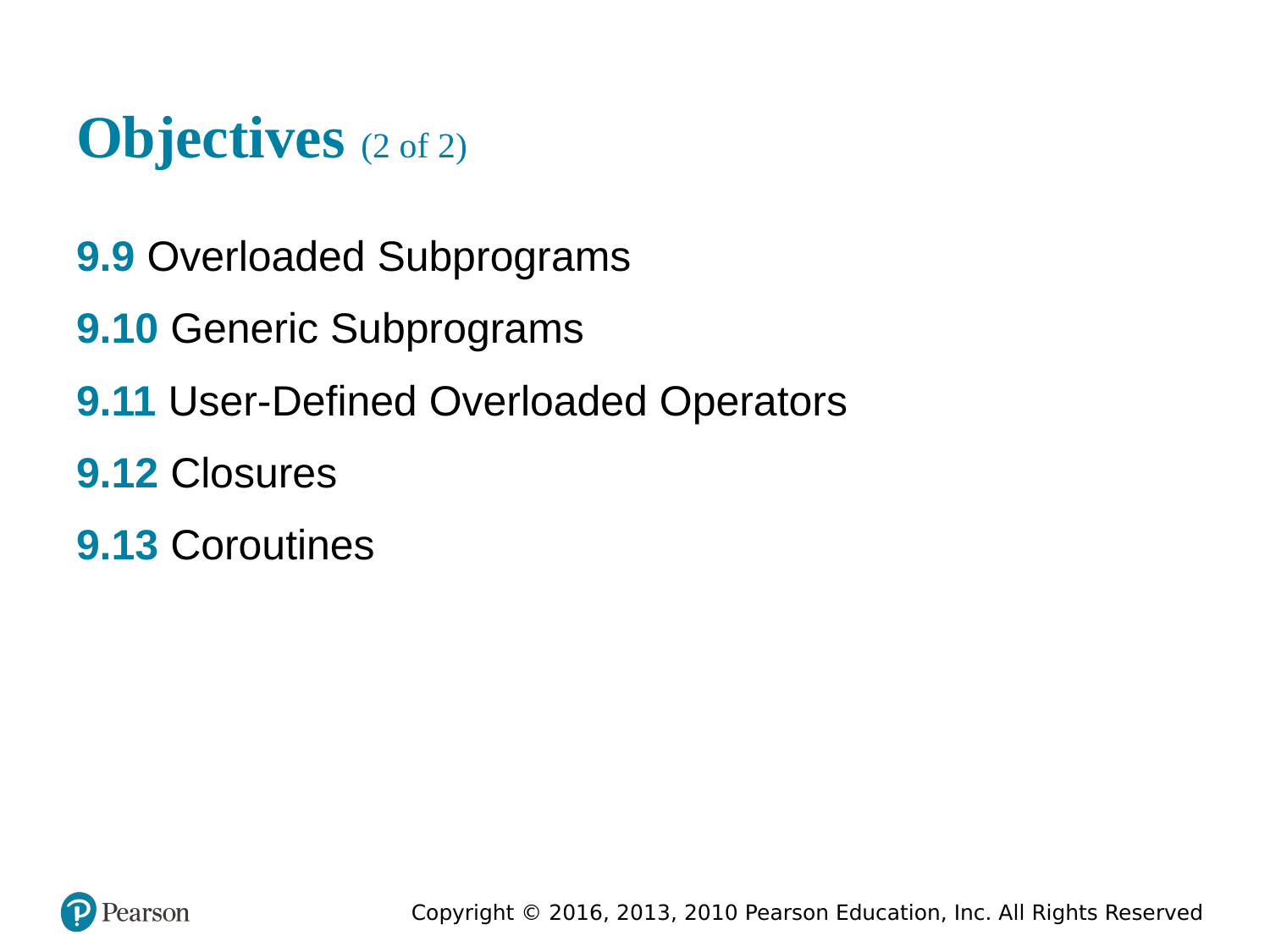

# Objectives (2 of 2)
9.9 Overloaded Subprograms
9.10 Generic Subprograms
9.11 User-Defined Overloaded Operators
9.12 Closures
9.13 Coroutines